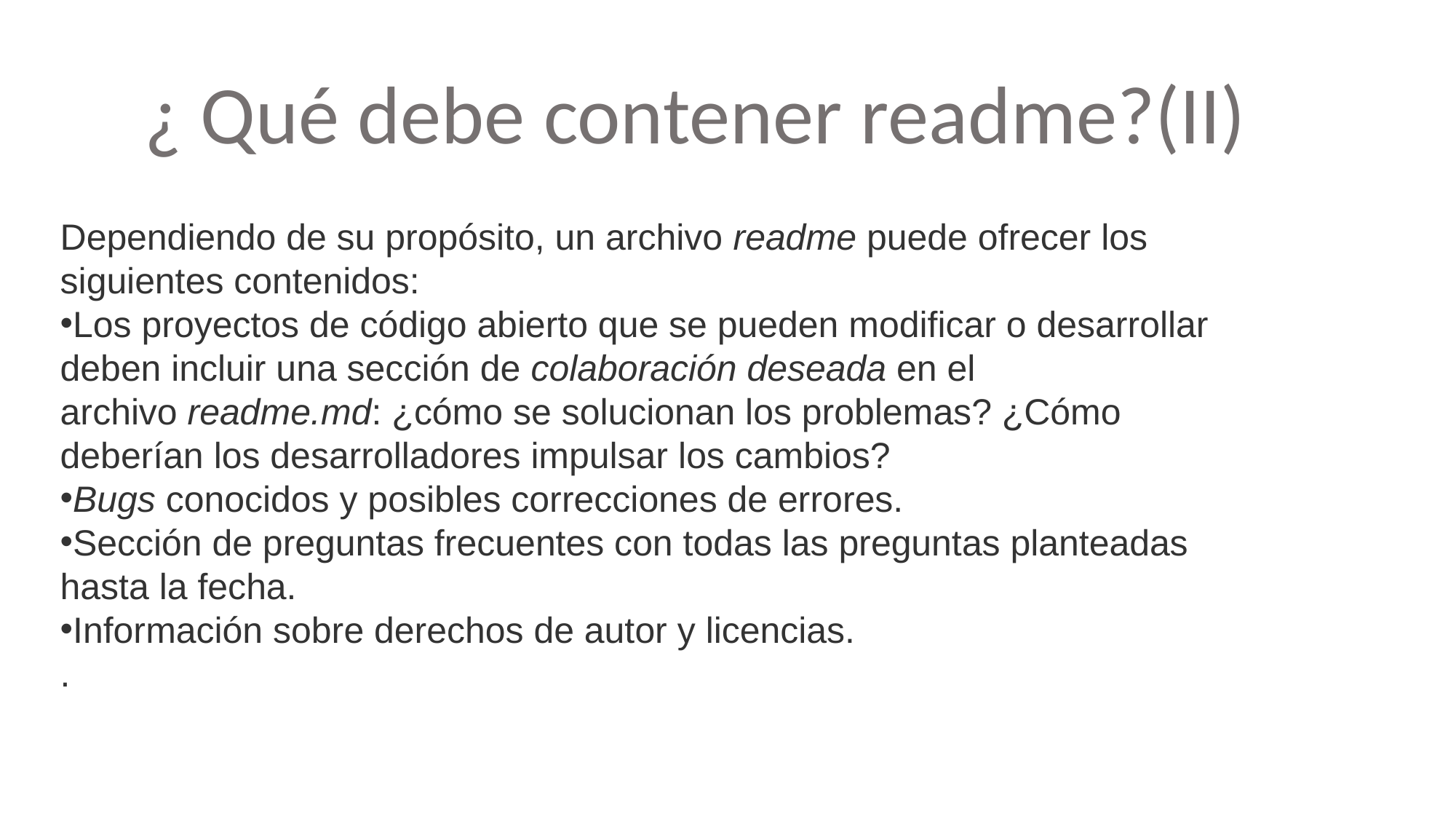

¿ Qué debe contener readme?(II)
Dependiendo de su propósito, un archivo readme puede ofrecer los siguientes contenidos:
Los proyectos de código abierto que se pueden modificar o desarrollar deben incluir una sección de colaboración deseada en el archivo readme.md: ¿cómo se solucionan los problemas? ¿Cómo deberían los desarrolladores impulsar los cambios?
Bugs conocidos y posibles correcciones de errores.
Sección de preguntas frecuentes con todas las preguntas planteadas hasta la fecha.
Información sobre derechos de autor y licencias.
.